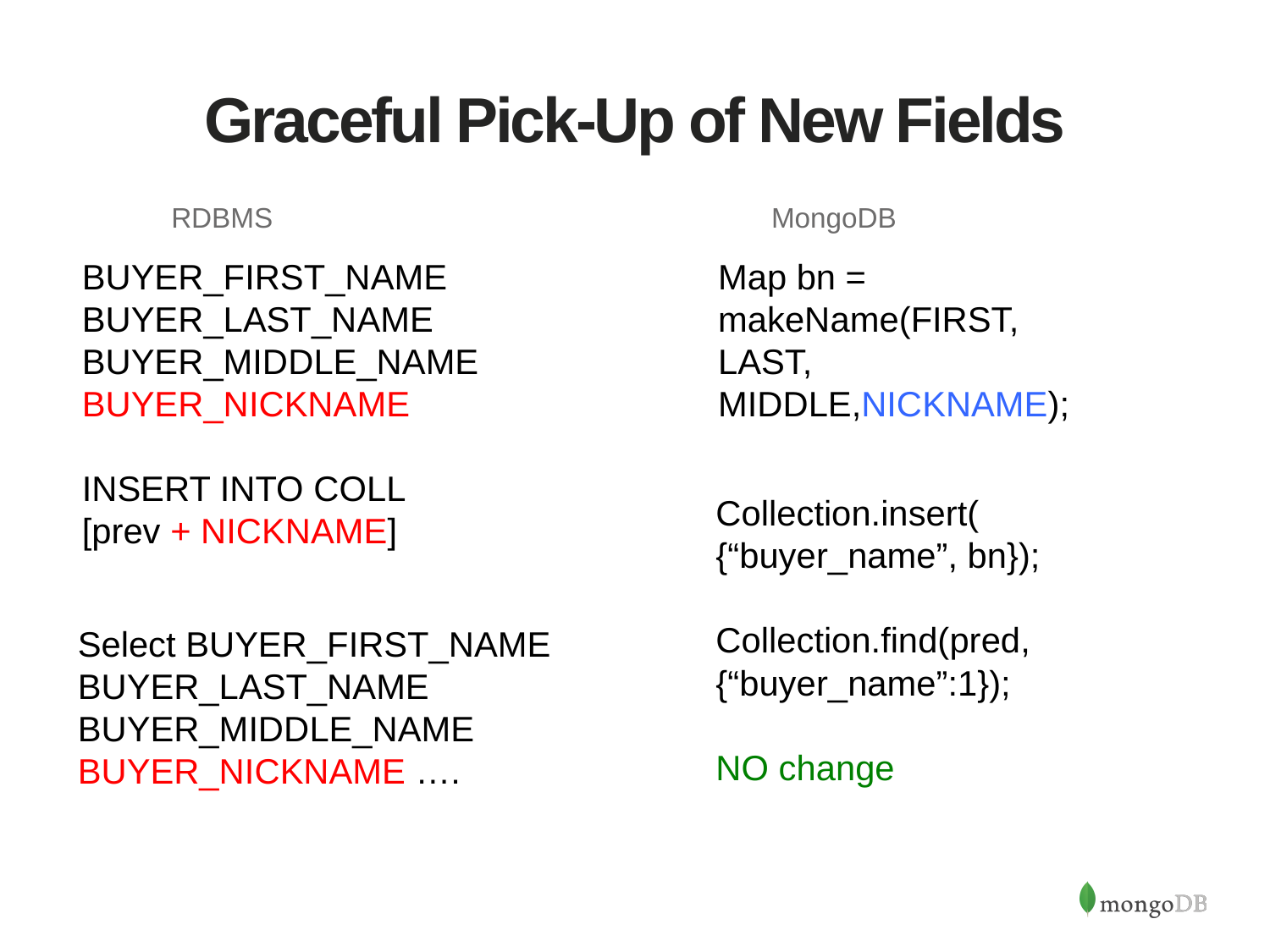

# Graceful Pick-Up of New Fields
| RDBMS | MongoDB |
| --- | --- |
BUYER_FIRST_NAME
BUYER_LAST_NAME
BUYER_MIDDLE_NAME
BUYER_NICKNAME

INSERT INTO COLL
[prev + NICKNAME]
Map bn = makeName(FIRST, LAST, MIDDLE,NICKNAME);
Collection.insert(
{“buyer_name”, bn});

Collection.find(pred, {“buyer_name”:1});

NO change
Select BUYER_FIRST_NAME
BUYER_LAST_NAME
BUYER_MIDDLE_NAME
BUYER_NICKNAME ….